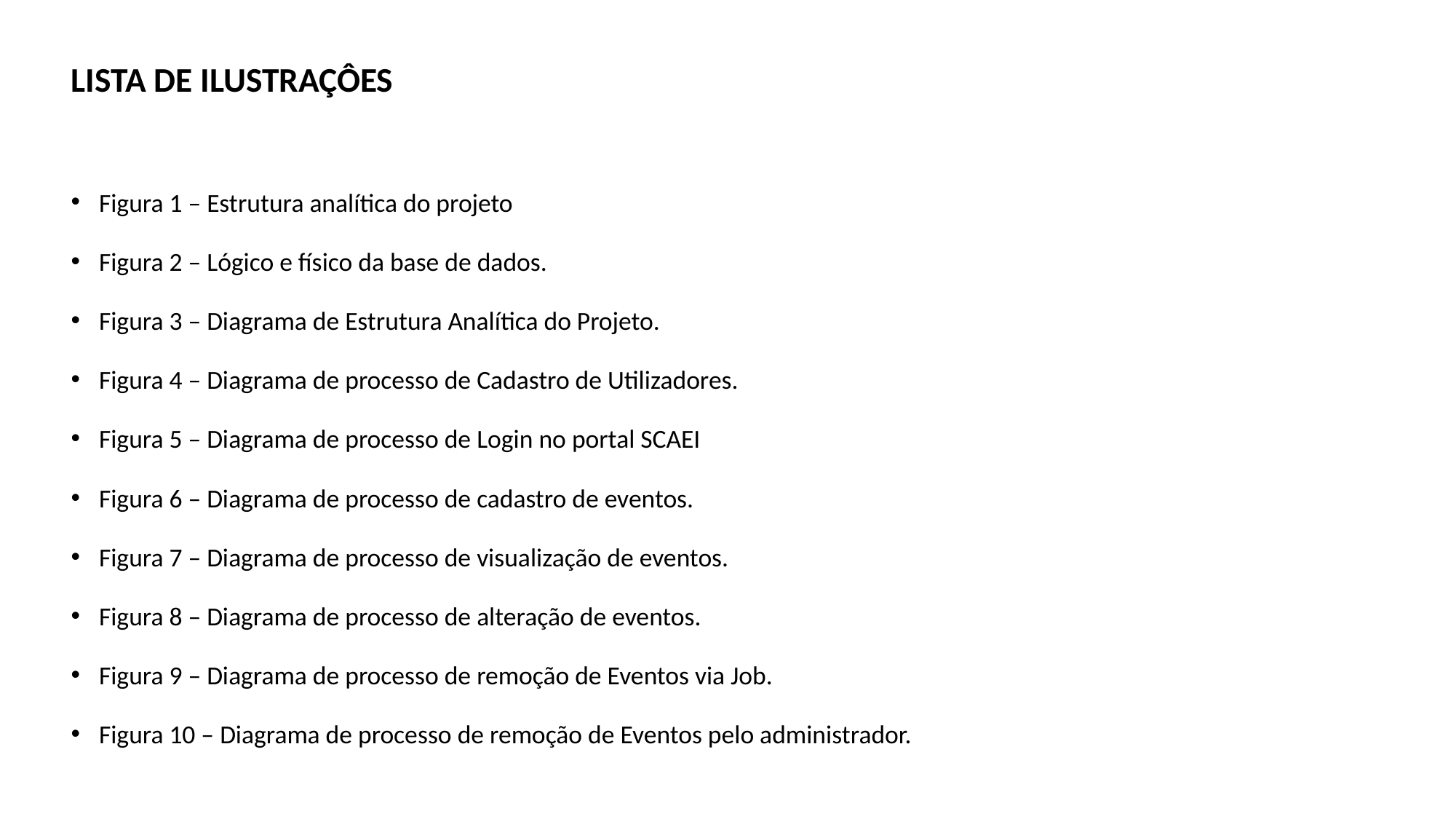

LISTA DE ILUSTRAÇÔES

Figura 1 – Estrutura analítica do projeto
Figura 2 – Lógico e físico da base de dados.
Figura 3 – Diagrama de Estrutura Analítica do Projeto.
Figura 4 – Diagrama de processo de Cadastro de Utilizadores.
Figura 5 – Diagrama de processo de Login no portal SCAEI
Figura 6 – Diagrama de processo de cadastro de eventos.
Figura 7 – Diagrama de processo de visualização de eventos.
Figura 8 – Diagrama de processo de alteração de eventos.
Figura 9 – Diagrama de processo de remoção de Eventos via Job.
Figura 10 – Diagrama de processo de remoção de Eventos pelo administrador.